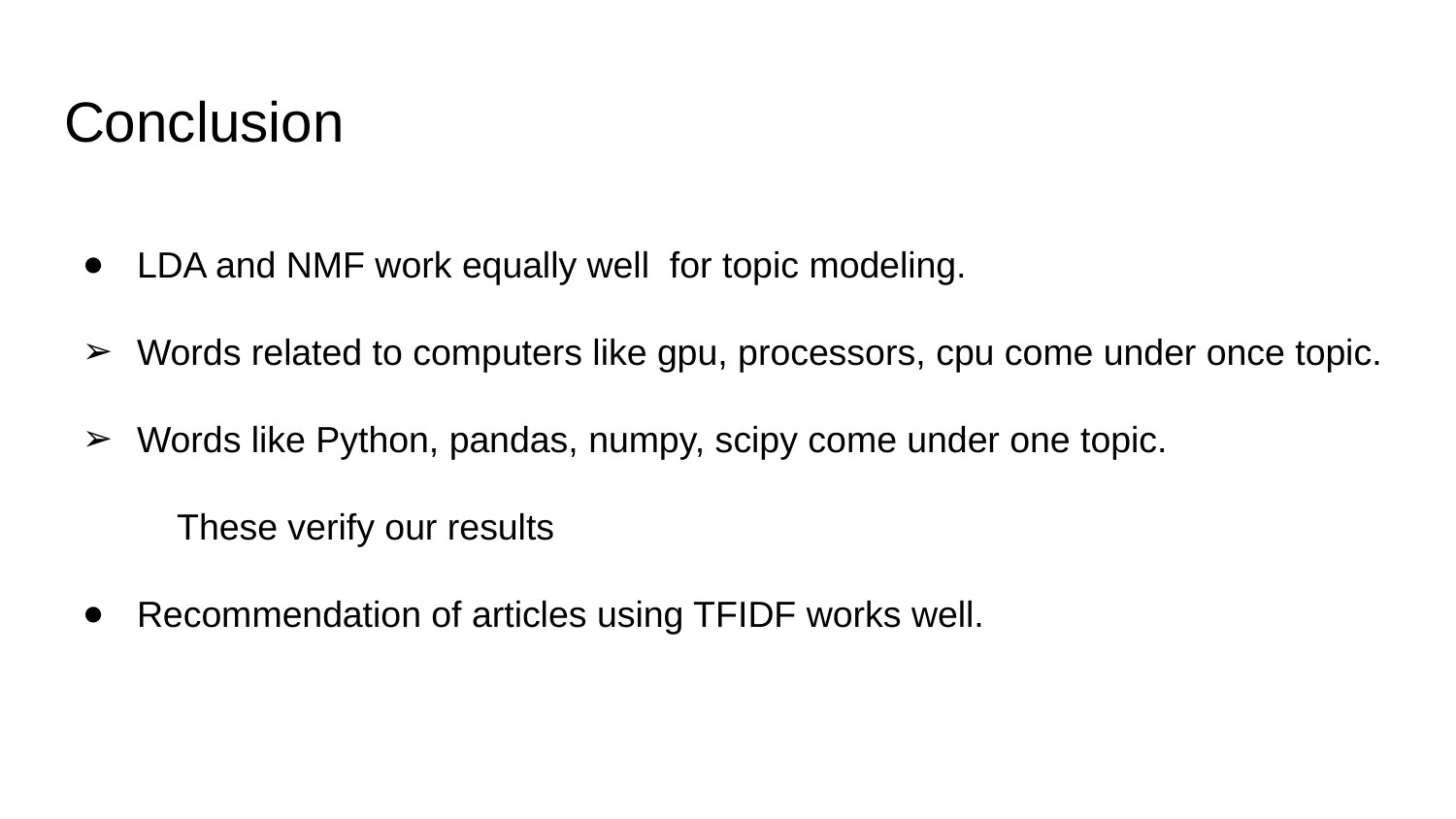

# Conclusion
LDA and NMF work equally well  for topic modeling.
Words related to computers like gpu, processors, cpu come under once topic.
Words like Python, pandas, numpy, scipy come under one topic.                          These verify our results
Recommendation of articles using TFIDF works well.